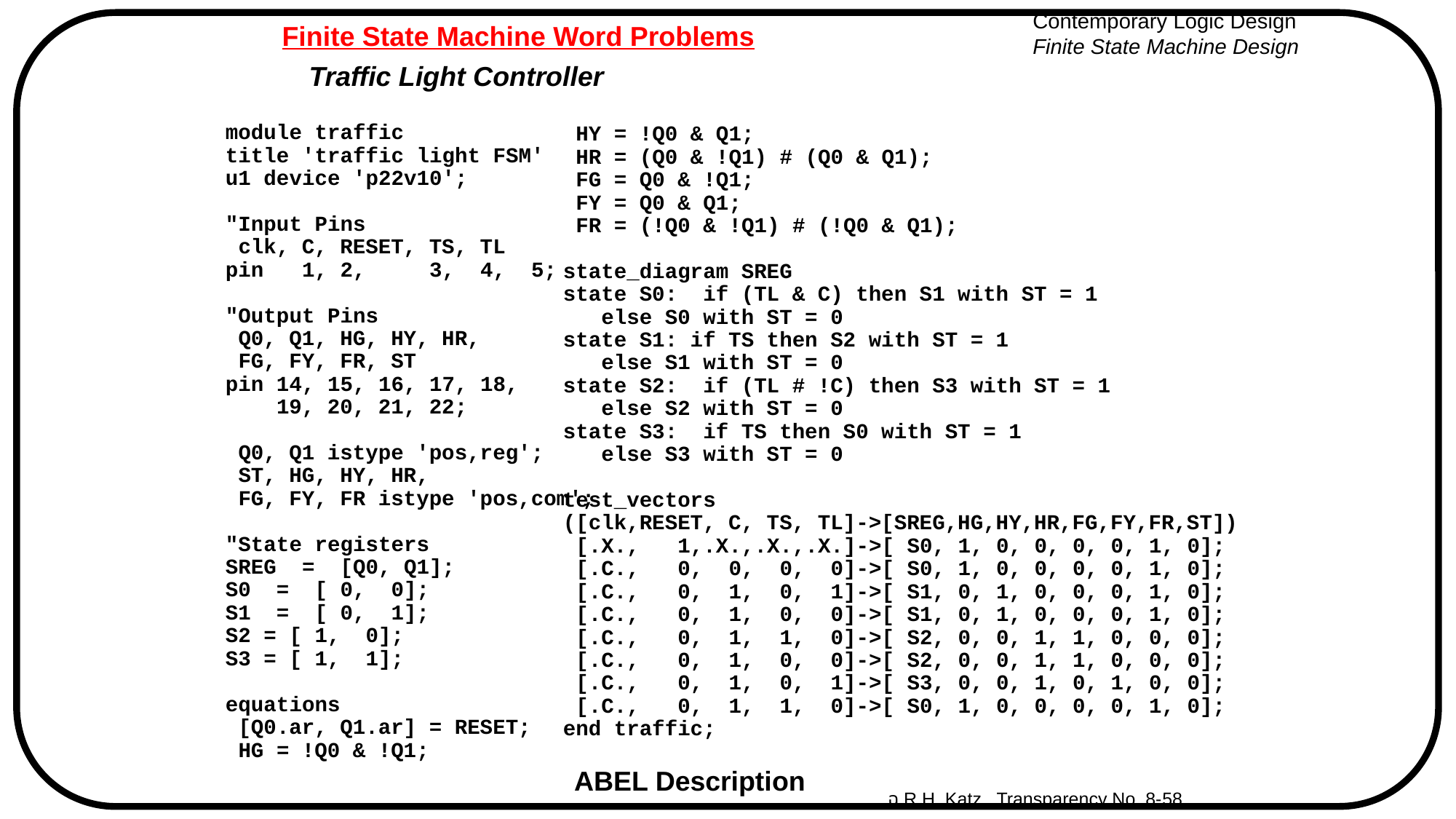

# Finite State Machine Word Problems
Traffic Light Controller
module traffic
title 'traffic light FSM'
u1 device 'p22v10';

"Input Pins
 clk, C, RESET, TS, TL
pin   1, 2,     3,  4,  5;

"Output Pins
 Q0, Q1, HG, HY, HR,
 FG, FY, FR, ST
pin 14, 15, 16, 17, 18,
    19, 20, 21, 22;

 Q0, Q1 istype 'pos,reg';
 ST, HG, HY, HR,
 FG, FY, FR istype 'pos,com';

"State registers
SREG  =  [Q0, Q1];
S0  =  [ 0,  0];
S1  =  [ 0,  1];
S2 = [ 1,  0];
S3 = [ 1,  1];

equations
 [Q0.ar, Q1.ar] = RESET;
 HG = !Q0 & !Q1;
 HY = !Q0 & Q1;
 HR = (Q0 & !Q1) # (Q0 & Q1);
 FG = Q0 & !Q1;
 FY = Q0 & Q1;
 FR = (!Q0 & !Q1) # (!Q0 & Q1);

state_diagram SREG
state S0:  if (TL & C) then S1 with ST = 1
   else S0 with ST = 0
state S1: if TS then S2 with ST = 1
   else S1 with ST = 0
state S2:  if (TL # !C) then S3 with ST = 1
   else S2 with ST = 0
state S3:  if TS then S0 with ST = 1
   else S3 with ST = 0

test_vectors
([clk,RESET, C, TS, TL]->[SREG,HG,HY,HR,FG,FY,FR,ST])
 [.X.,   1,.X.,.X.,.X.]->[ S0, 1, 0, 0, 0, 0, 1, 0];
 [.C.,   0,  0,  0,  0]->[ S0, 1, 0, 0, 0, 0, 1, 0];
 [.C.,   0,  1,  0,  1]->[ S1, 0, 1, 0, 0, 0, 1, 0];
 [.C.,   0,  1,  0,  0]->[ S1, 0, 1, 0, 0, 0, 1, 0];
 [.C.,   0,  1,  1,  0]->[ S2, 0, 0, 1, 1, 0, 0, 0];
 [.C.,   0,  1,  0,  0]->[ S2, 0, 0, 1, 1, 0, 0, 0];
 [.C.,   0,  1,  0,  1]->[ S3, 0, 0, 1, 0, 1, 0, 0];
 [.C.,   0,  1,  1,  0]->[ S0, 1, 0, 0, 0, 0, 1, 0];
end traffic;
ABEL Description